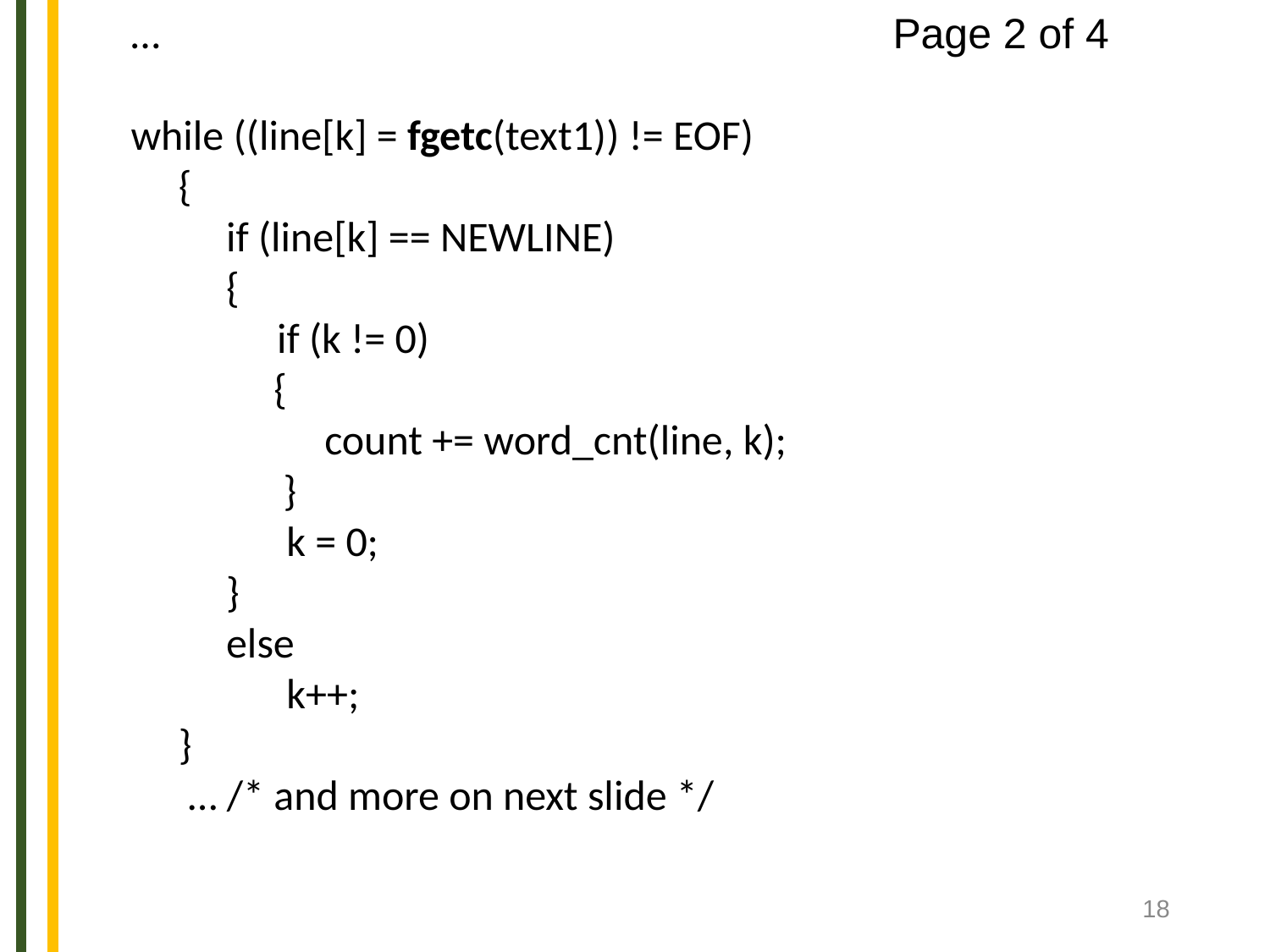

…						Page 2 of 4

while ((line[k] = fgetc(text1)) != EOF)
     {
          if (line[k] == NEWLINE)
          {
	  if (k != 0)
               {
	       count += word_cnt(line, k);
                }
	   k = 0;
          }
          else
	   k++;
     }
      … /* and more on next slide */
18